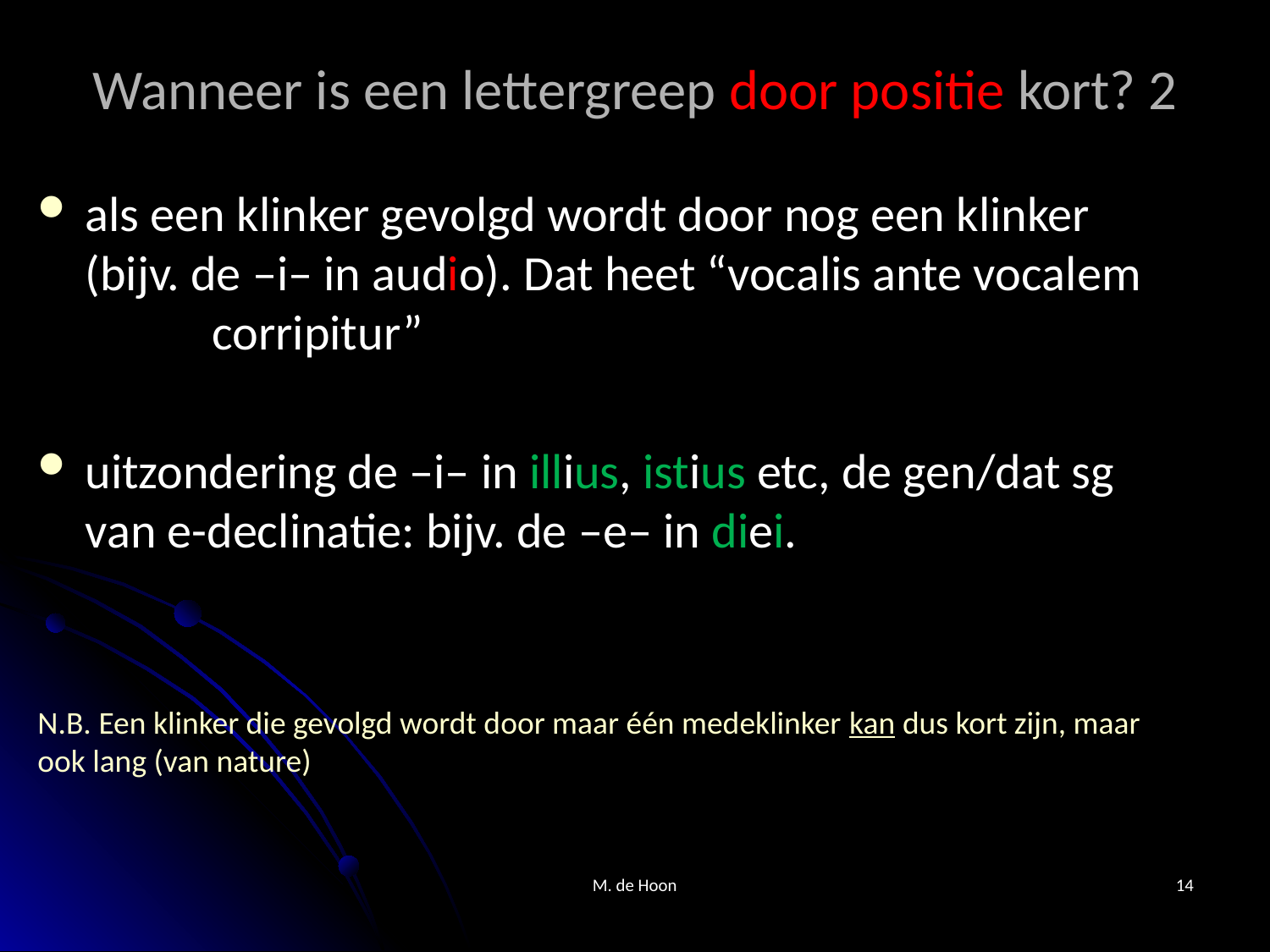

# Wanneer is een lettergreep door positie kort? 2
als een klinker gevolgd wordt door nog een klinker (bijv. de –i– in audio). Dat heet “vocalis ante vocalem 	corripitur”

uitzondering de –i– in illius, istius etc, de gen/dat sg van e-declinatie: bijv. de –e– in diei.

N.B. Een klinker die gevolgd wordt door maar één medeklinker kan dus kort zijn, maar ook lang (van nature)

M. de Hoon
14